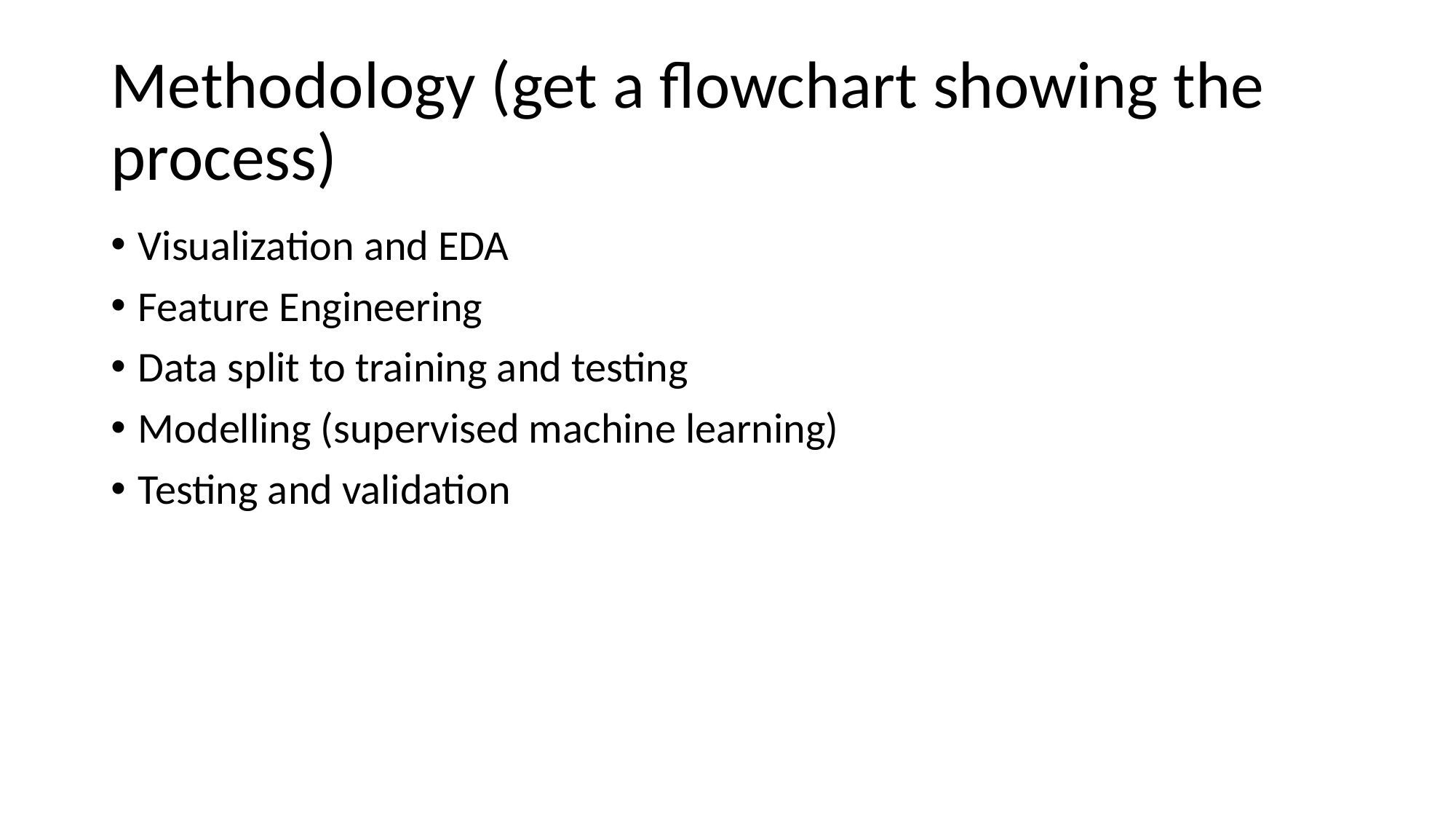

# Methodology (get a flowchart showing the process)
Visualization and EDA
Feature Engineering
Data split to training and testing
Modelling (supervised machine learning)
Testing and validation